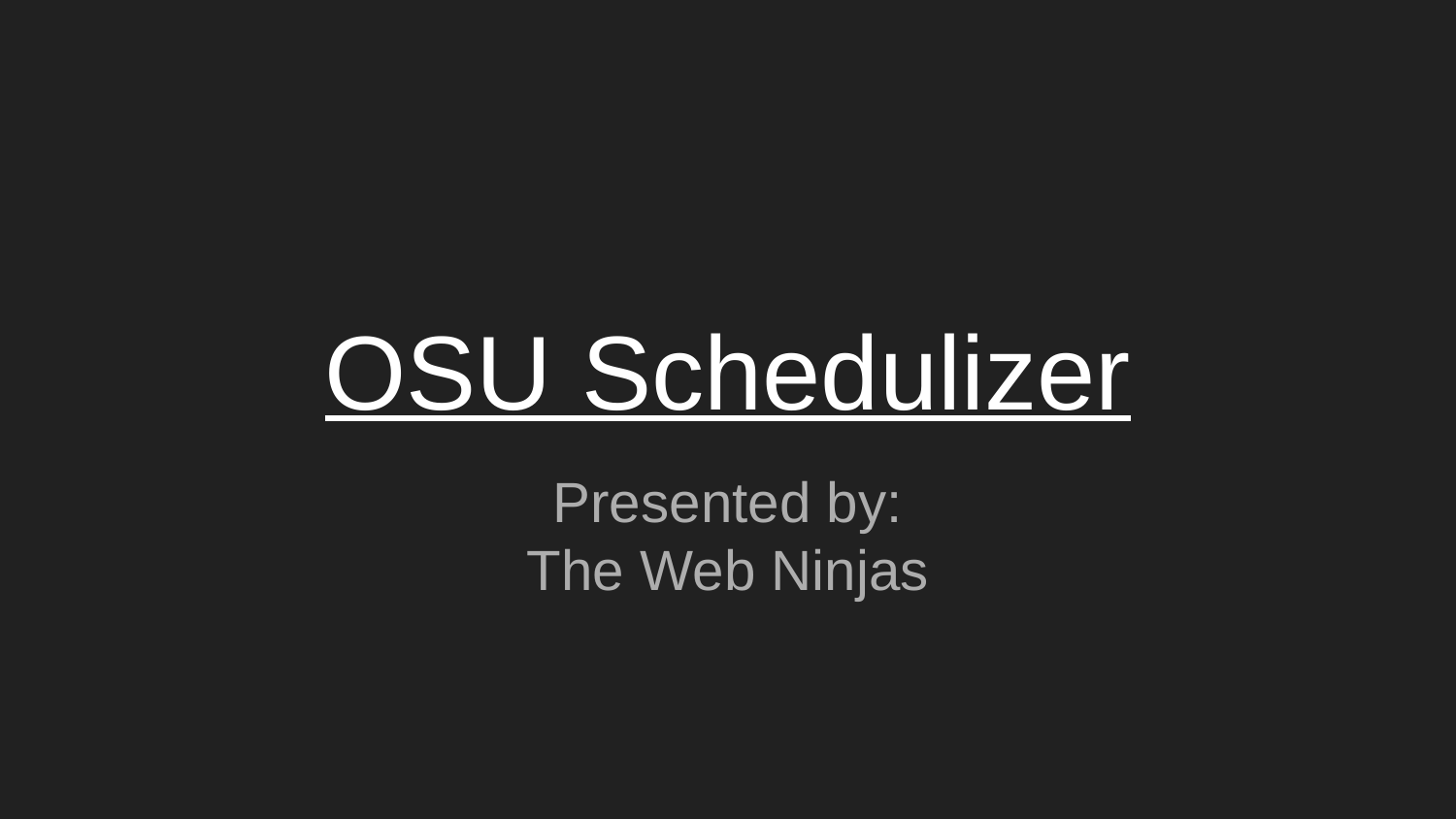

# OSU Schedulizer
Presented by:
The Web Ninjas